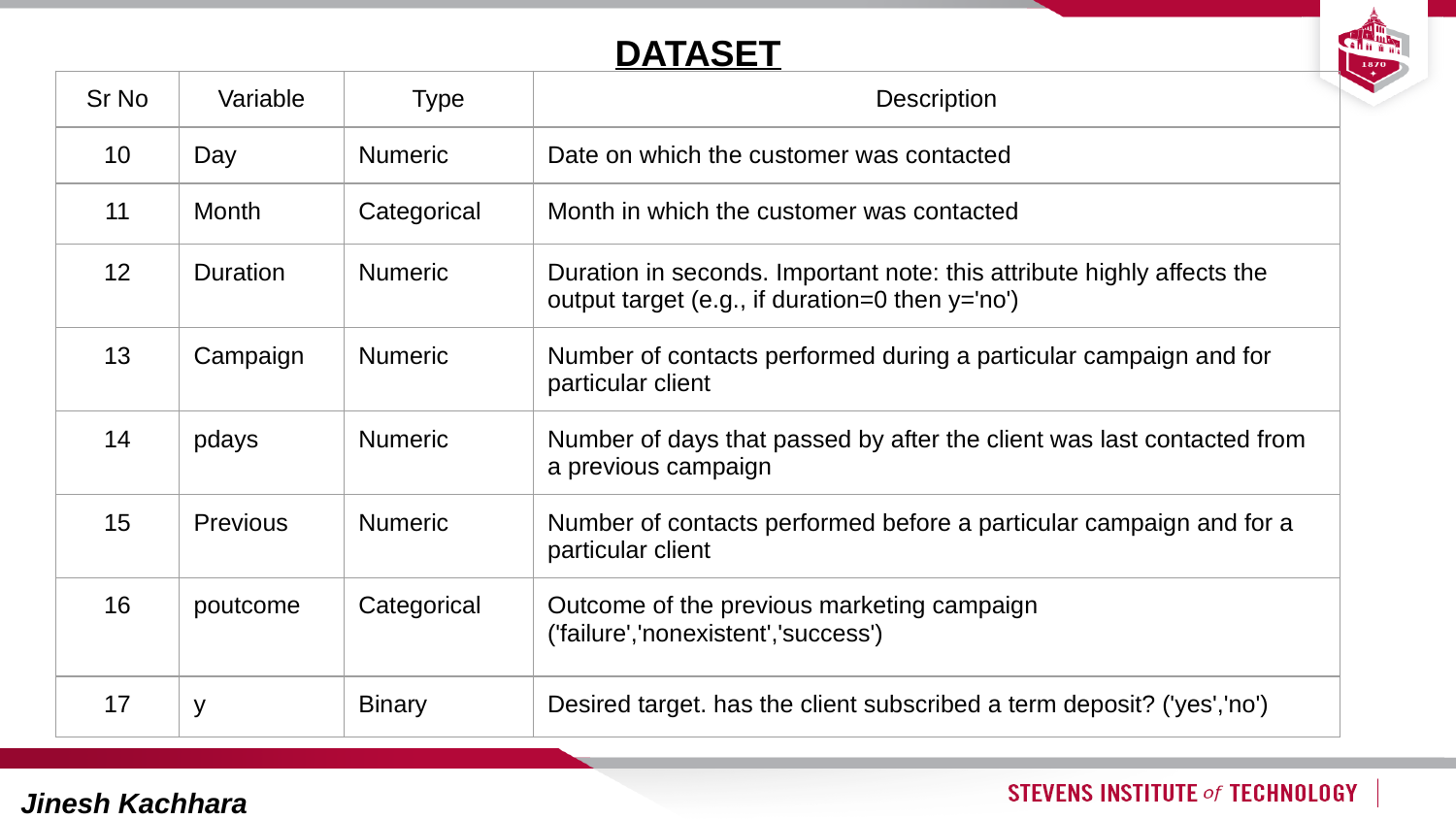

DATASET
| Sr No | Variable | Type | Description |
| --- | --- | --- | --- |
| 10 | Day | Numeric | Date on which the customer was contacted |
| 11 | Month | Categorical | Month in which the customer was contacted |
| 12 | Duration | Numeric | Duration in seconds. Important note: this attribute highly affects the output target (e.g., if duration=0 then y='no') |
| 13 | Campaign | Numeric | Number of contacts performed during a particular campaign and for particular client |
| 14 | pdays | Numeric | Number of days that passed by after the client was last contacted from a previous campaign |
| 15 | Previous | Numeric | Number of contacts performed before a particular campaign and for a particular client |
| 16 | poutcome | Categorical | Outcome of the previous marketing campaign ('failure','nonexistent','success') |
| 17 | y | Binary | Desired target. has the client subscribed a term deposit? ('yes','no') |
Jinesh Kachhara